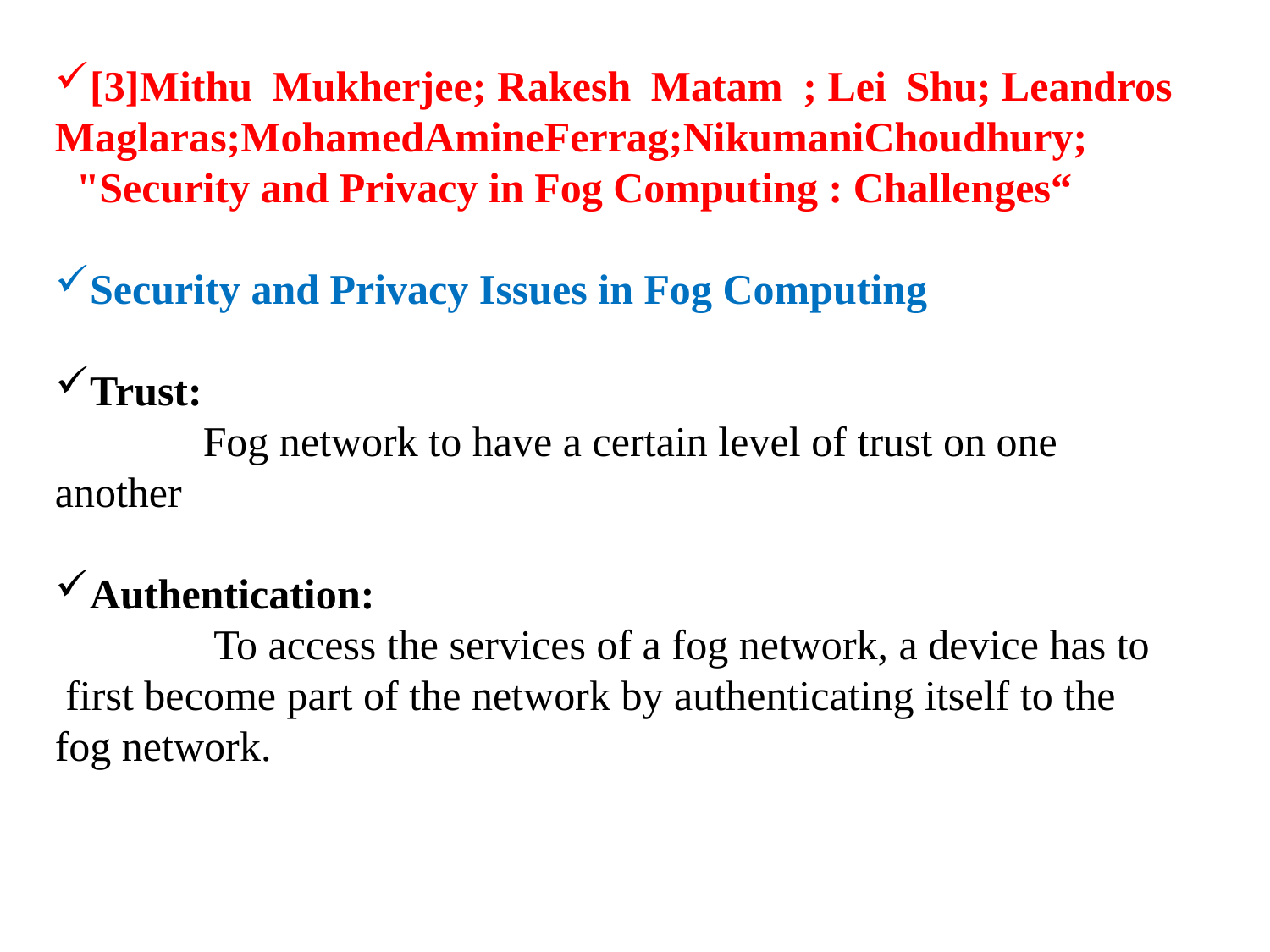

[3]Mithu Mukherjee; Rakesh Matam ; Lei Shu; Leandros Maglaras;MohamedAmineFerrag;NikumaniChoudhury;
  "Security and Privacy in Fog Computing : Challenges“

Security and Privacy Issues in Fog Computing

Trust:
              Fog network to have a certain level of trust on one
another

Authentication:
               To access the services of a fog network, a device has to
 first become part of the network by authenticating itself to the      fog network.